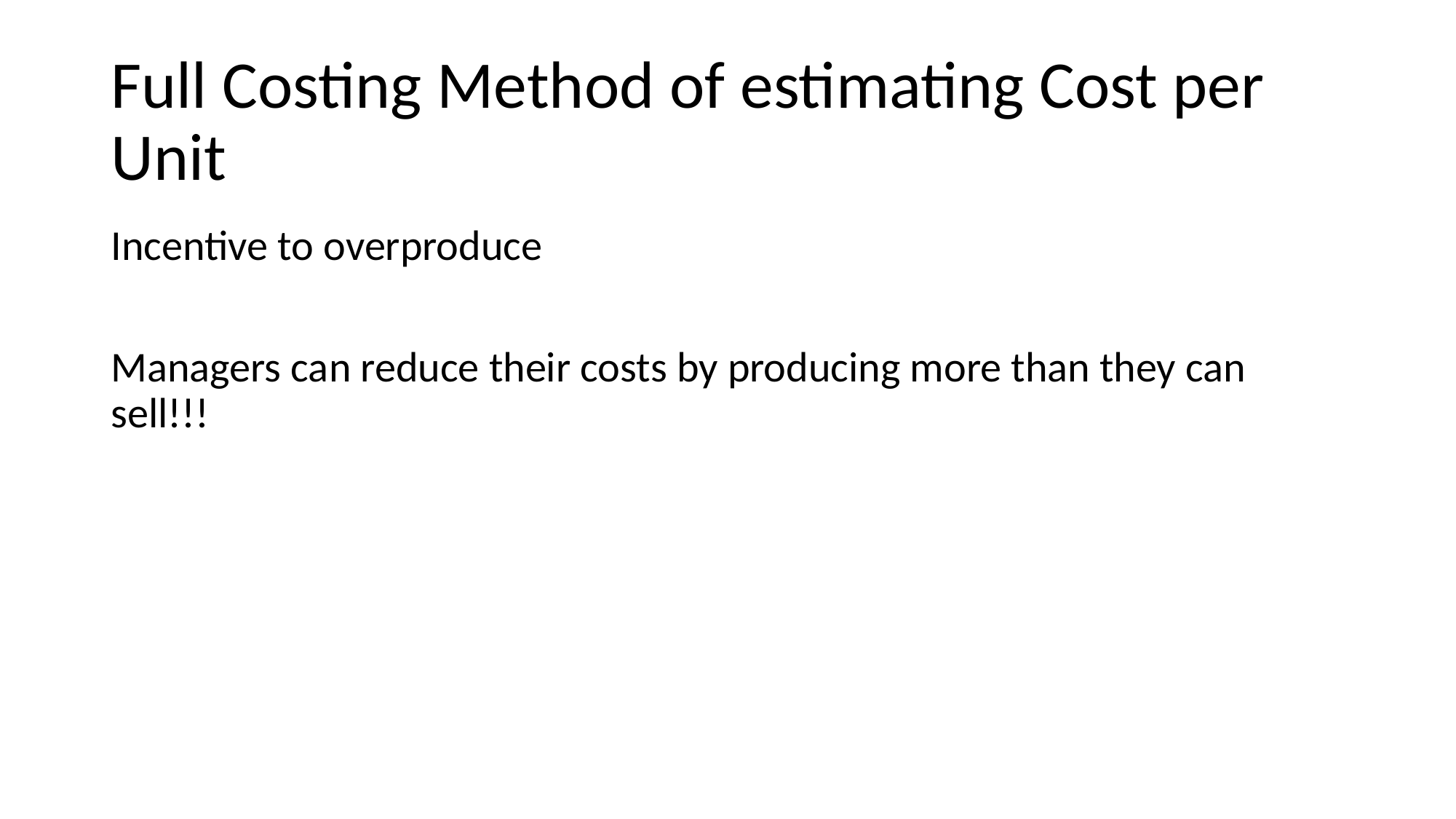

# Full Costing Method of estimating Cost per Unit
Incentive to overproduce

Managers can reduce their costs by producing more than they can sell!!!